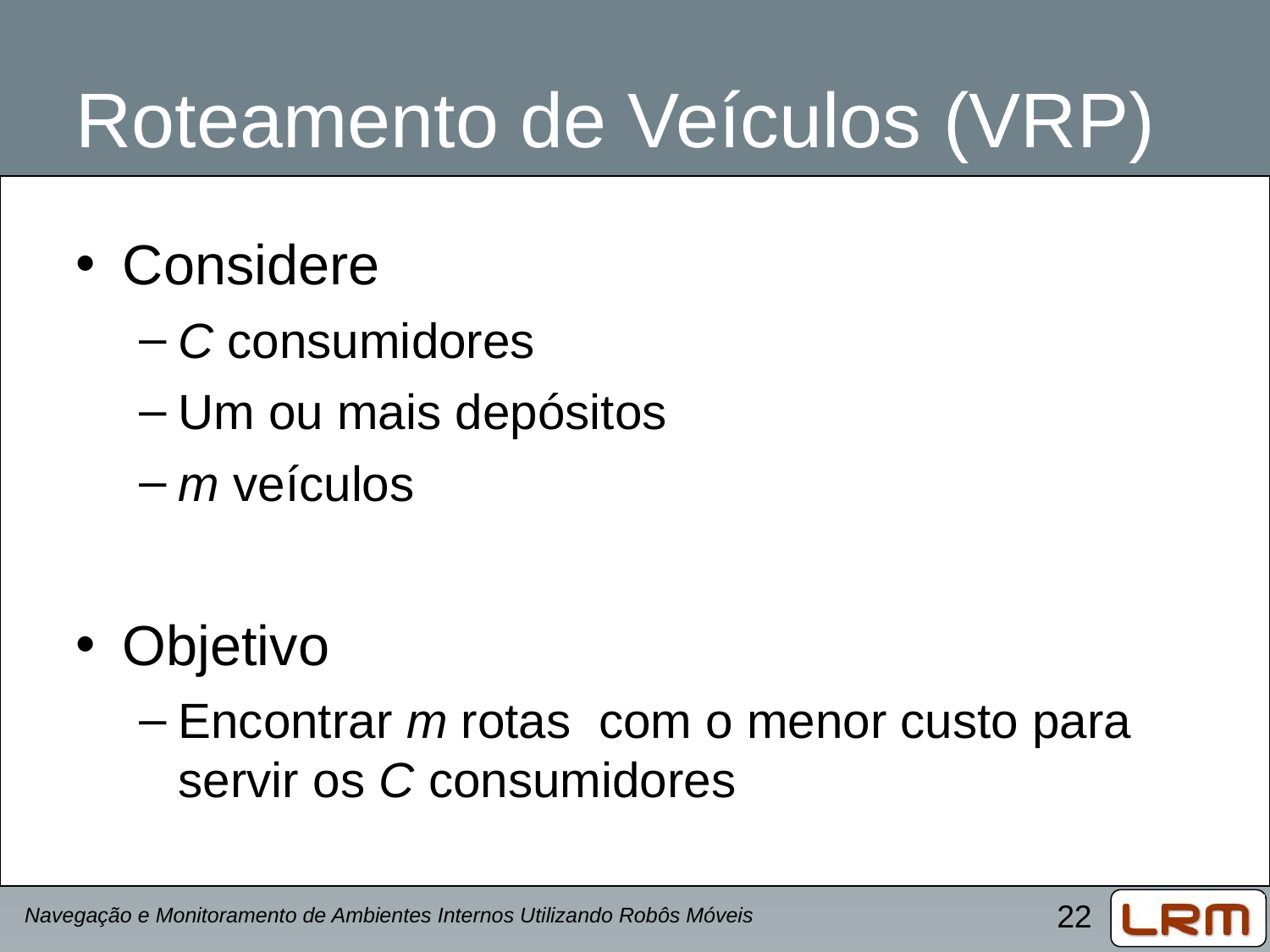

# Roteamento de Veículos (VRP)
Considere
C consumidores
Um ou mais depósitos
m veículos

Objetivo
Encontrar m rotas  com o menor custo para servir os C consumidores
Navegação e Monitoramento de Ambientes Internos Utilizando Robôs Móveis